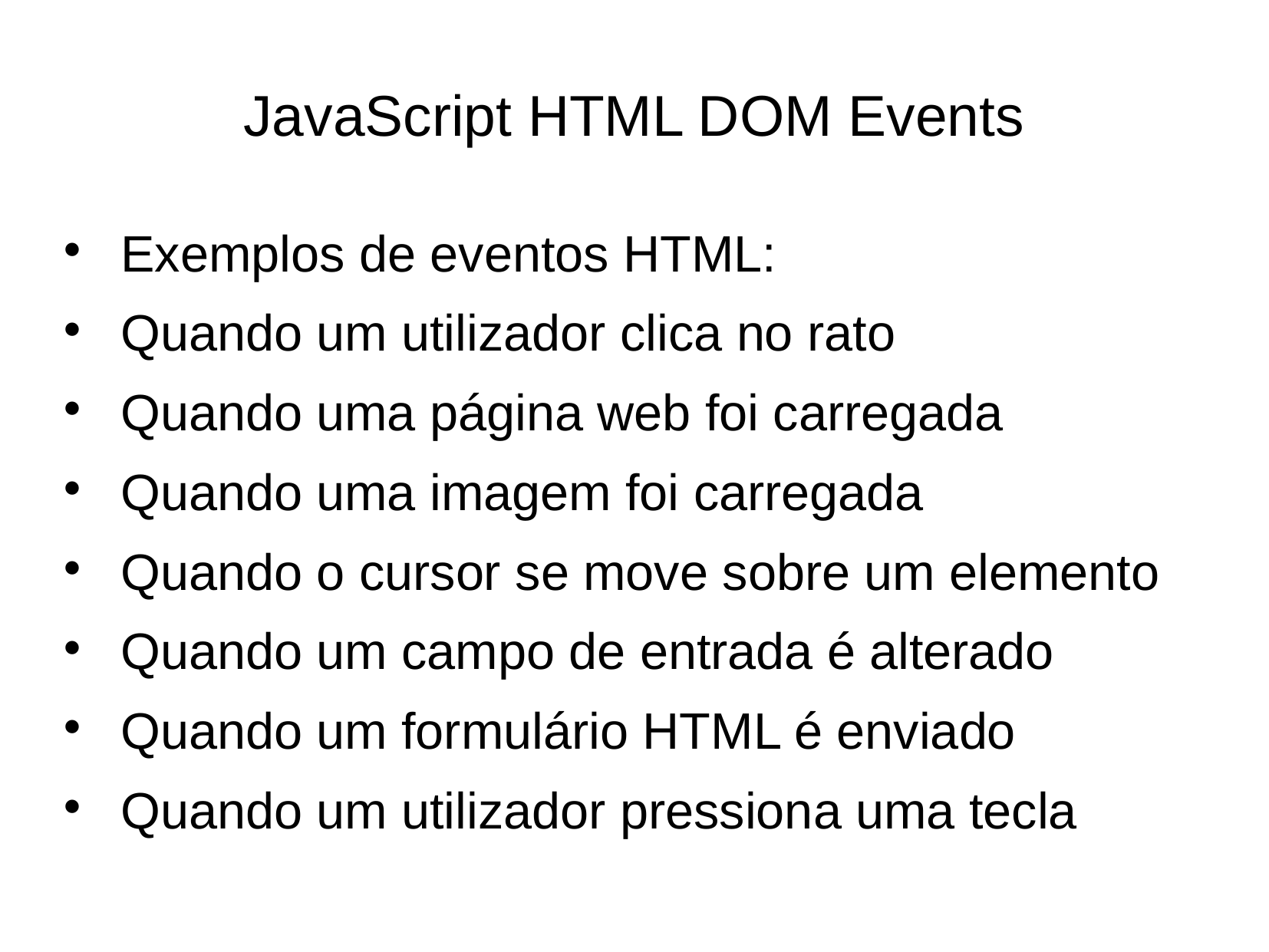

# JavaScript HTML DOM Events
 Exemplos de eventos HTML:
 Quando um utilizador clica no rato
 Quando uma página web foi carregada
 Quando uma imagem foi carregada
 Quando o cursor se move sobre um elemento
 Quando um campo de entrada é alterado
 Quando um formulário HTML é enviado
 Quando um utilizador pressiona uma tecla